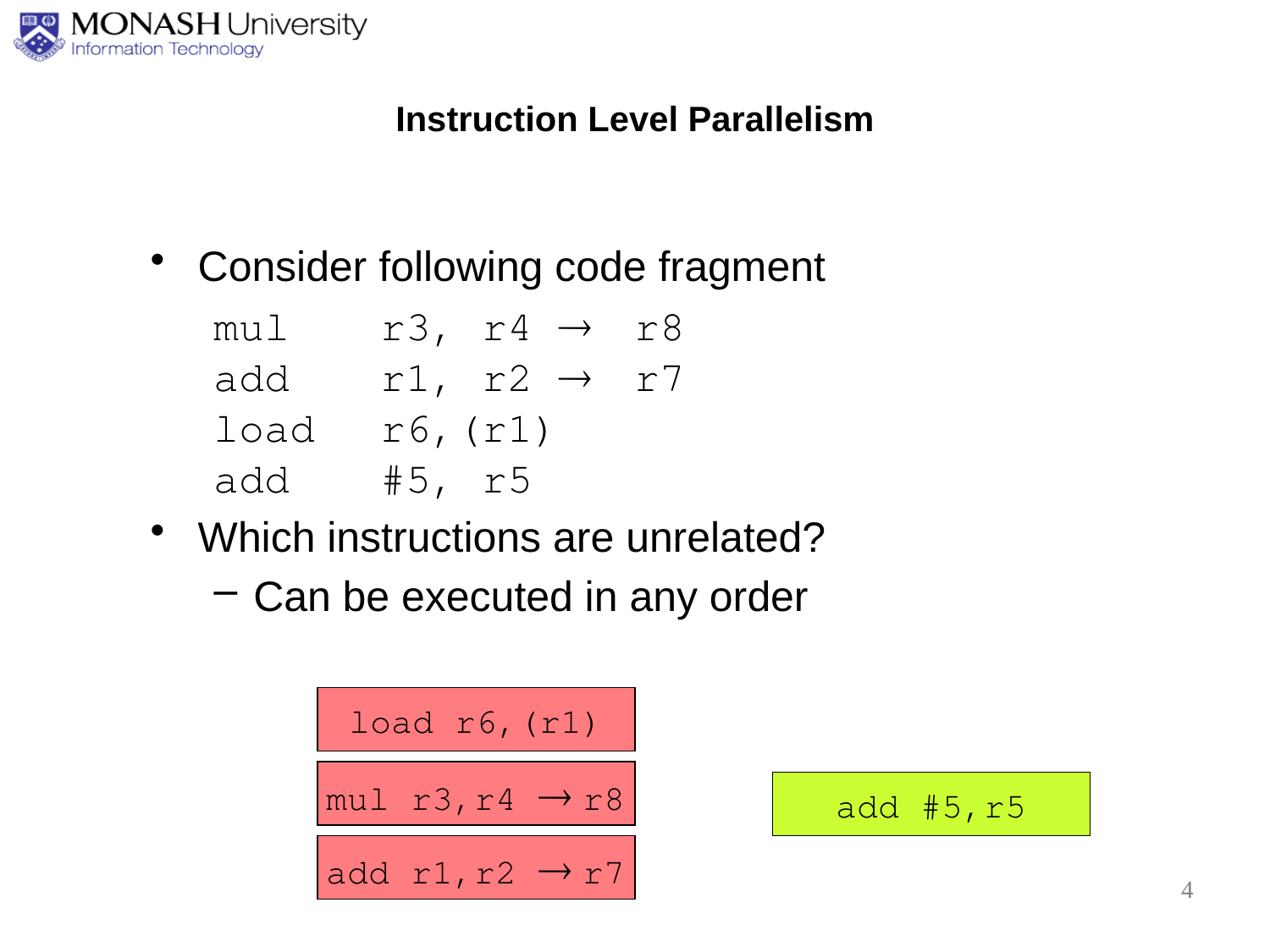

# Instruction Level Parallelism
Consider following code fragment
mul	r3, r4 → 	r8
add	r1, r2 → 	r7
load	r6,(r1)
add	#5, r5
Which instructions are unrelated?
Can be executed in any order
load r6,(r1)
mul r3,r4 → r8
add #5,r5
add r1,r2 → r7
4